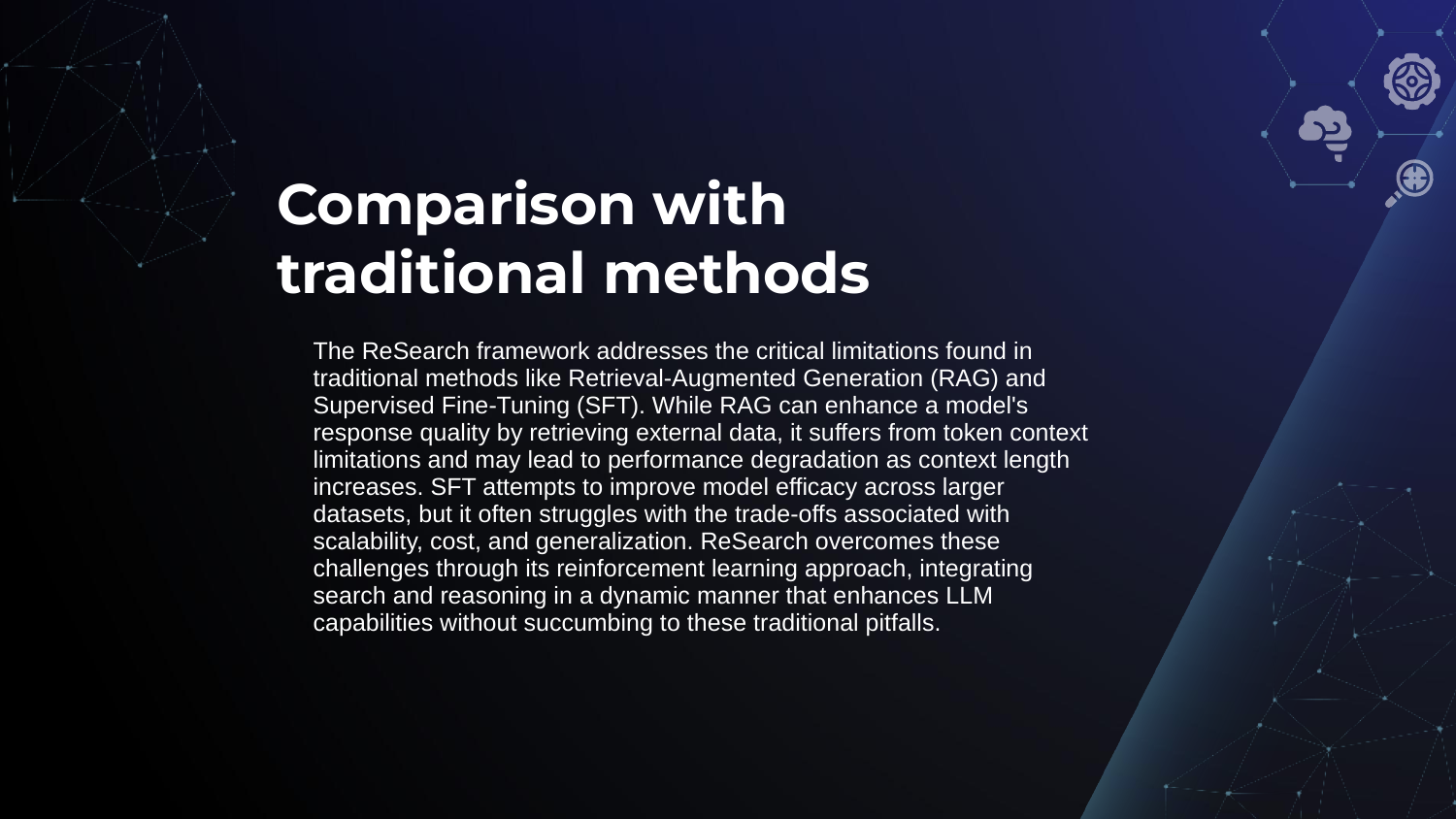

# Comparison with traditional methods
The ReSearch framework addresses the critical limitations found in traditional methods like Retrieval-Augmented Generation (RAG) and Supervised Fine-Tuning (SFT). While RAG can enhance a model's response quality by retrieving external data, it suffers from token context limitations and may lead to performance degradation as context length increases. SFT attempts to improve model efficacy across larger datasets, but it often struggles with the trade-offs associated with scalability, cost, and generalization. ReSearch overcomes these challenges through its reinforcement learning approach, integrating search and reasoning in a dynamic manner that enhances LLM capabilities without succumbing to these traditional pitfalls.